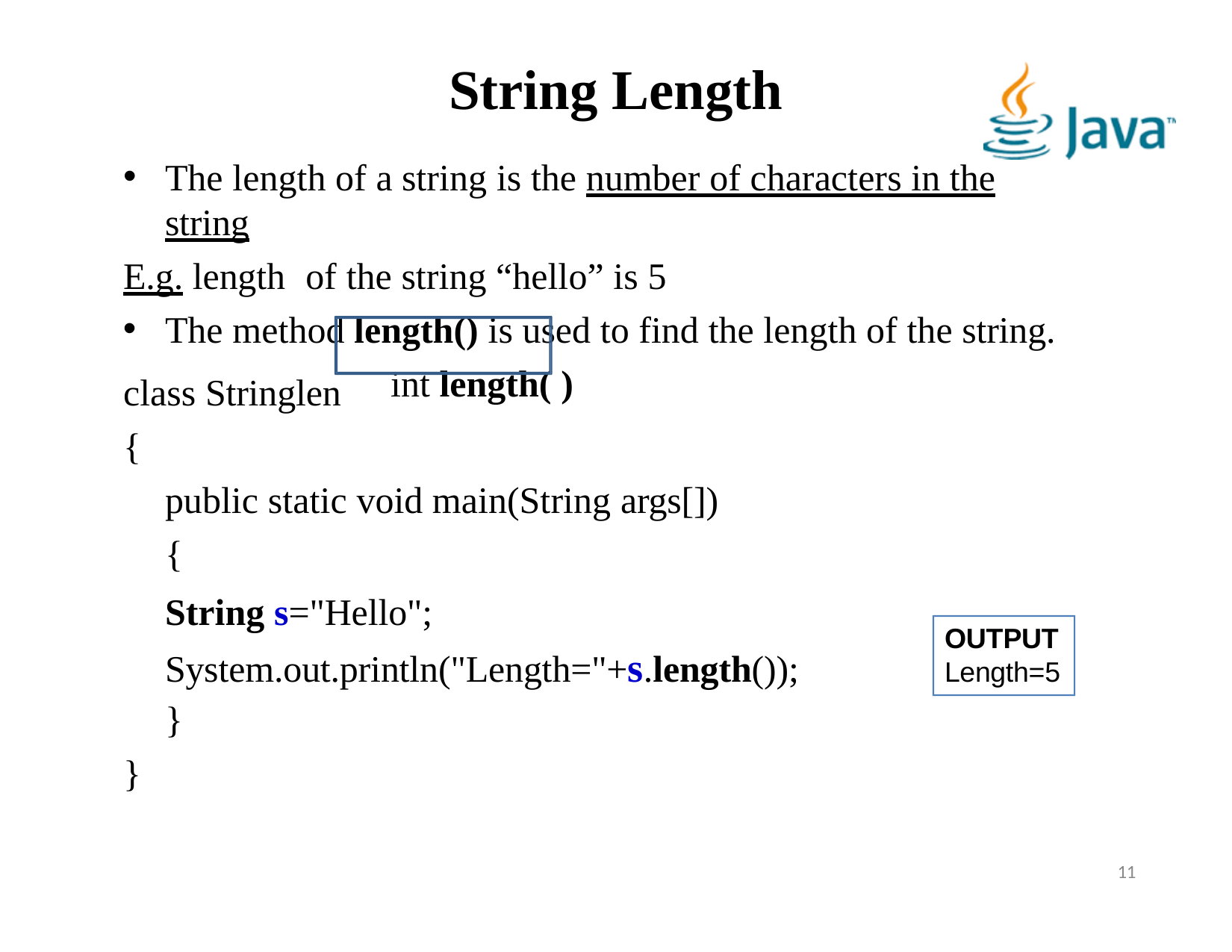

# String Length
The length of a string is the number of characters in the string
E.g. length	of the string “hello” is 5
The method length() is used to find the length of the string. 	int length( )

class Stringlen
{
public static void main(String args[])
{
String s="Hello"; System.out.println("Length="+s.length());
}
}

OUTPUT
Length=5
11